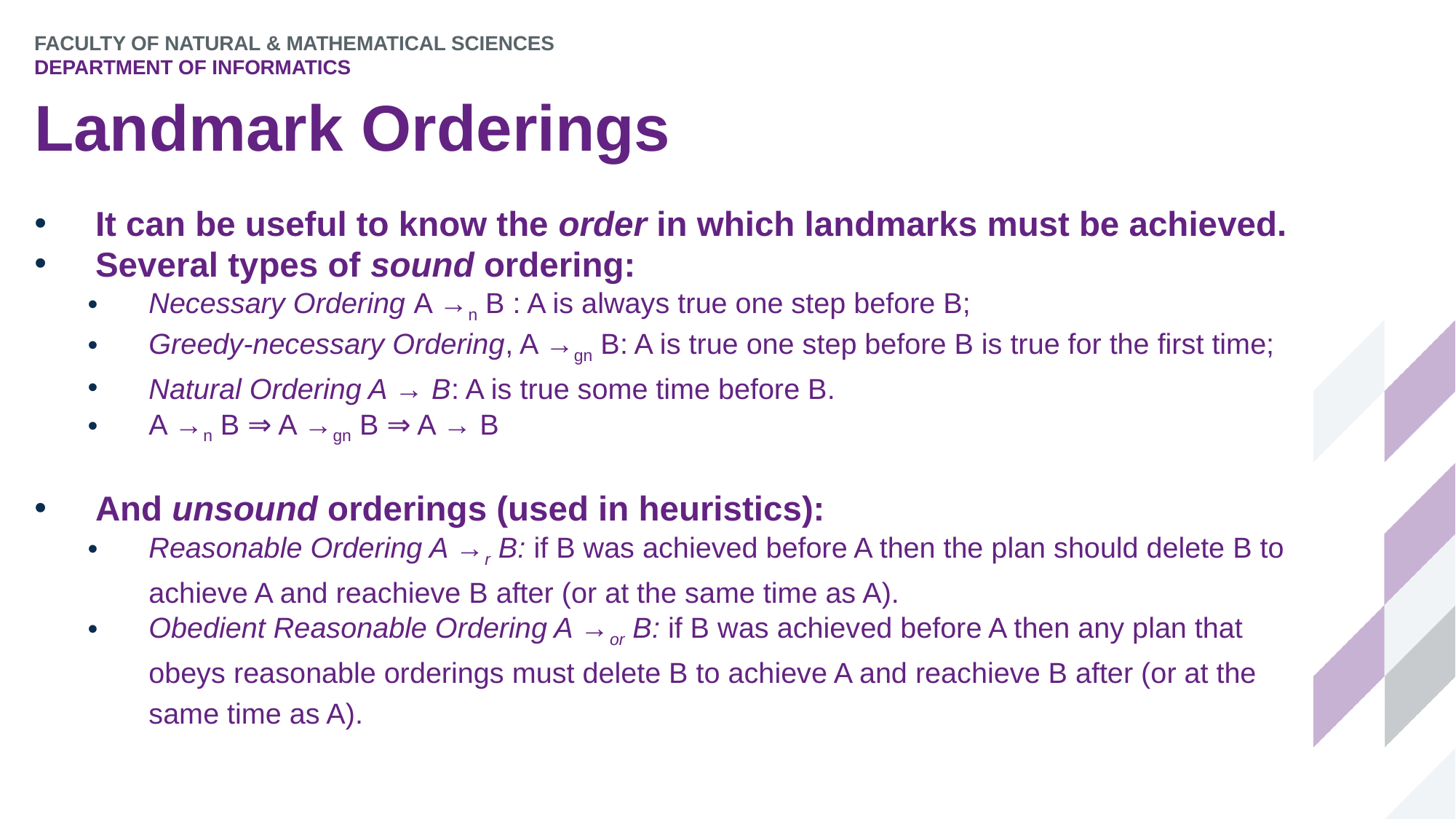

# Landmark Orderings
It can be useful to know the order in which landmarks must be achieved.
Several types of sound ordering:
Necessary Ordering A →n B : A is always true one step before B;
Greedy-necessary Ordering, A →gn B: A is true one step before B is true for the first time;
Natural Ordering A → B: A is true some time before B.
A →n B ⇒ A →gn B ⇒ A → B
And unsound orderings (used in heuristics):
Reasonable Ordering A →r B: if B was achieved before A then the plan should delete B to achieve A and reachieve B after (or at the same time as A).
Obedient Reasonable Ordering A →or B: if B was achieved before A then any plan that obeys reasonable orderings must delete B to achieve A and reachieve B after (or at the same time as A).